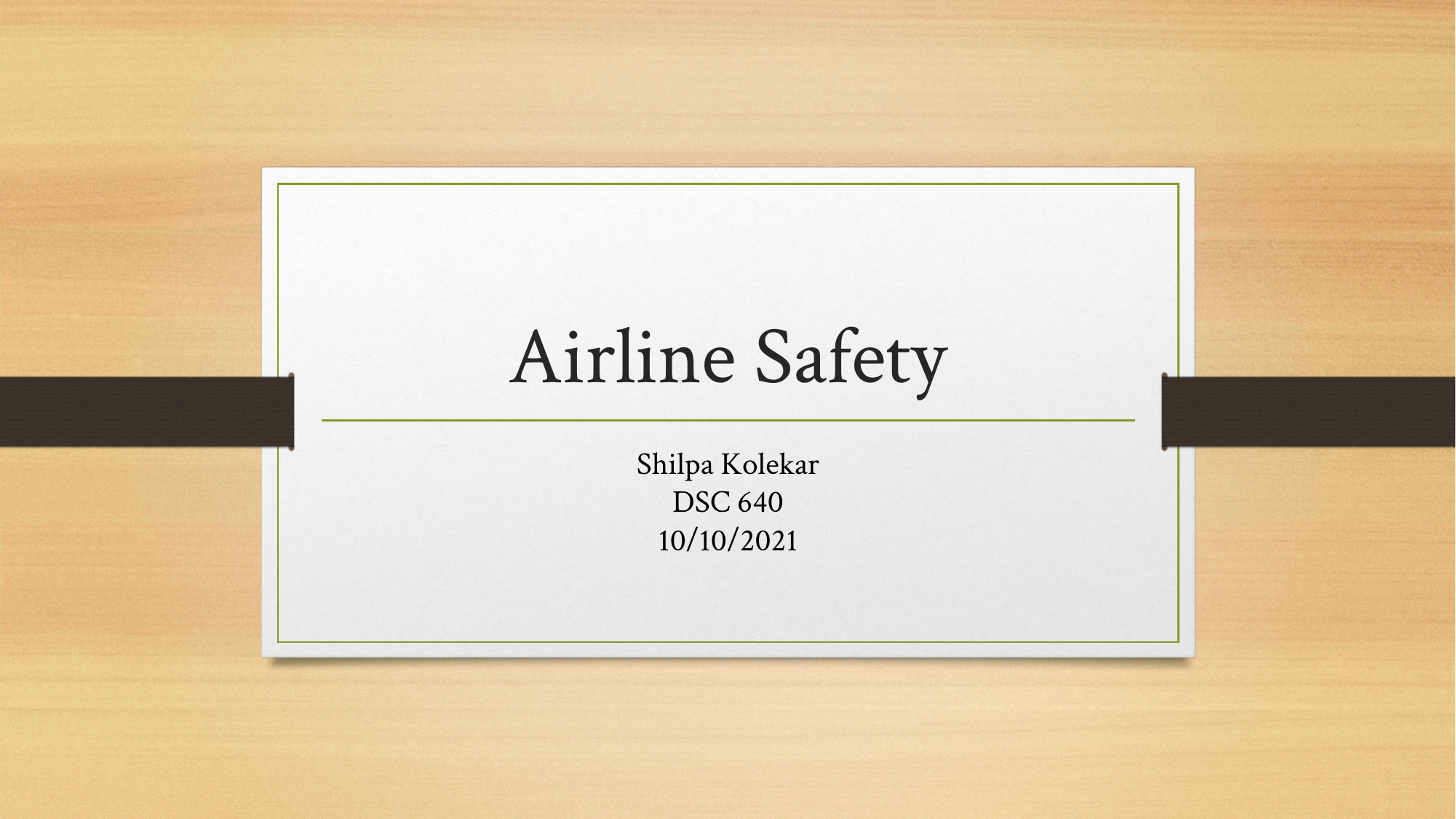

# Airline Safety
Shilpa Kolekar
DSC 640
10/10/2021